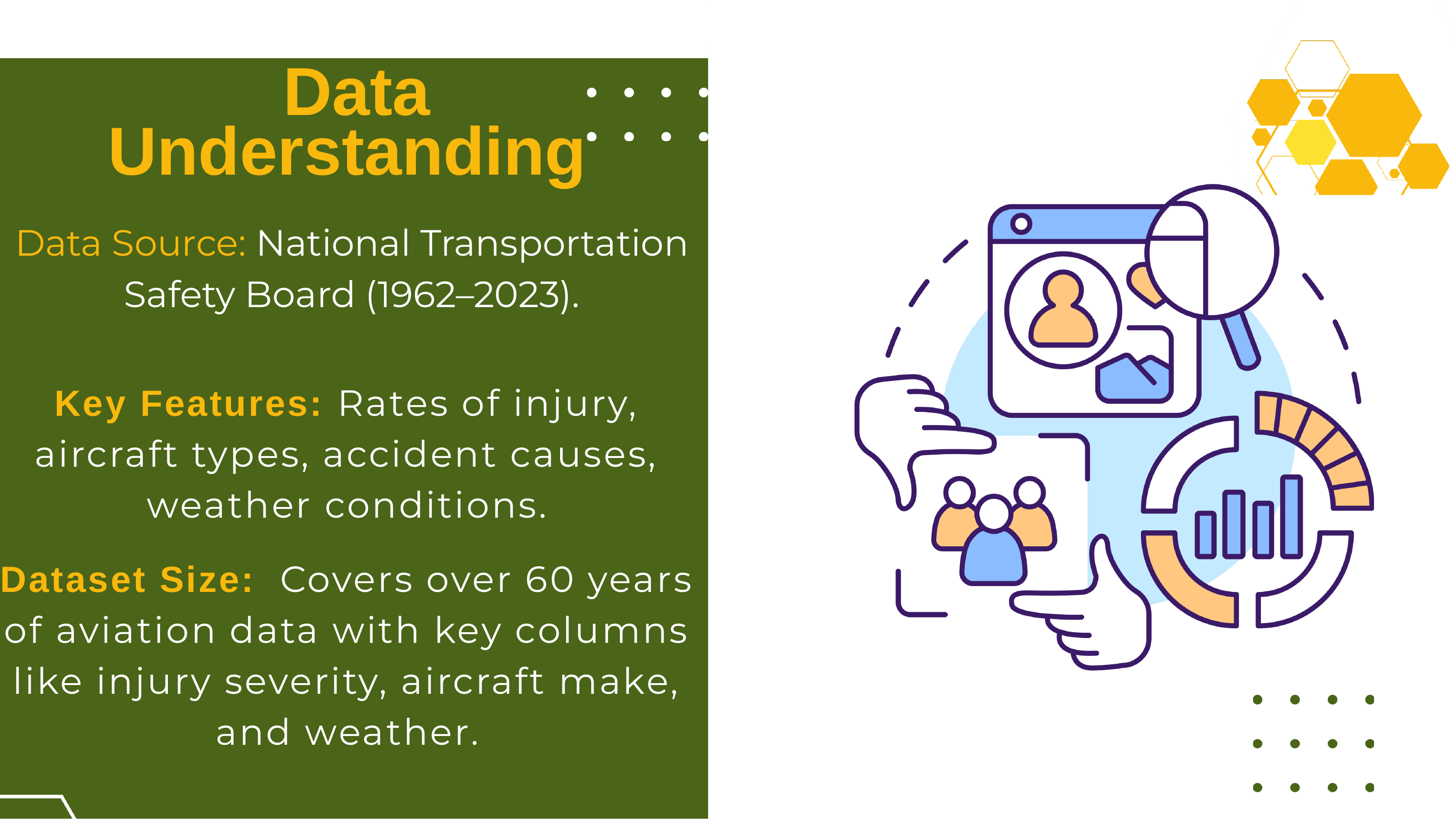

Data Understanding

Data Source: National Transportation Safety Board (1962–2023).
Key Features: Rates of injury, aircraft types, accident causes, weather conditions.
Dataset Size:  Covers over 60 years of aviation data with key columns like injury severity, aircraft make, and weather.